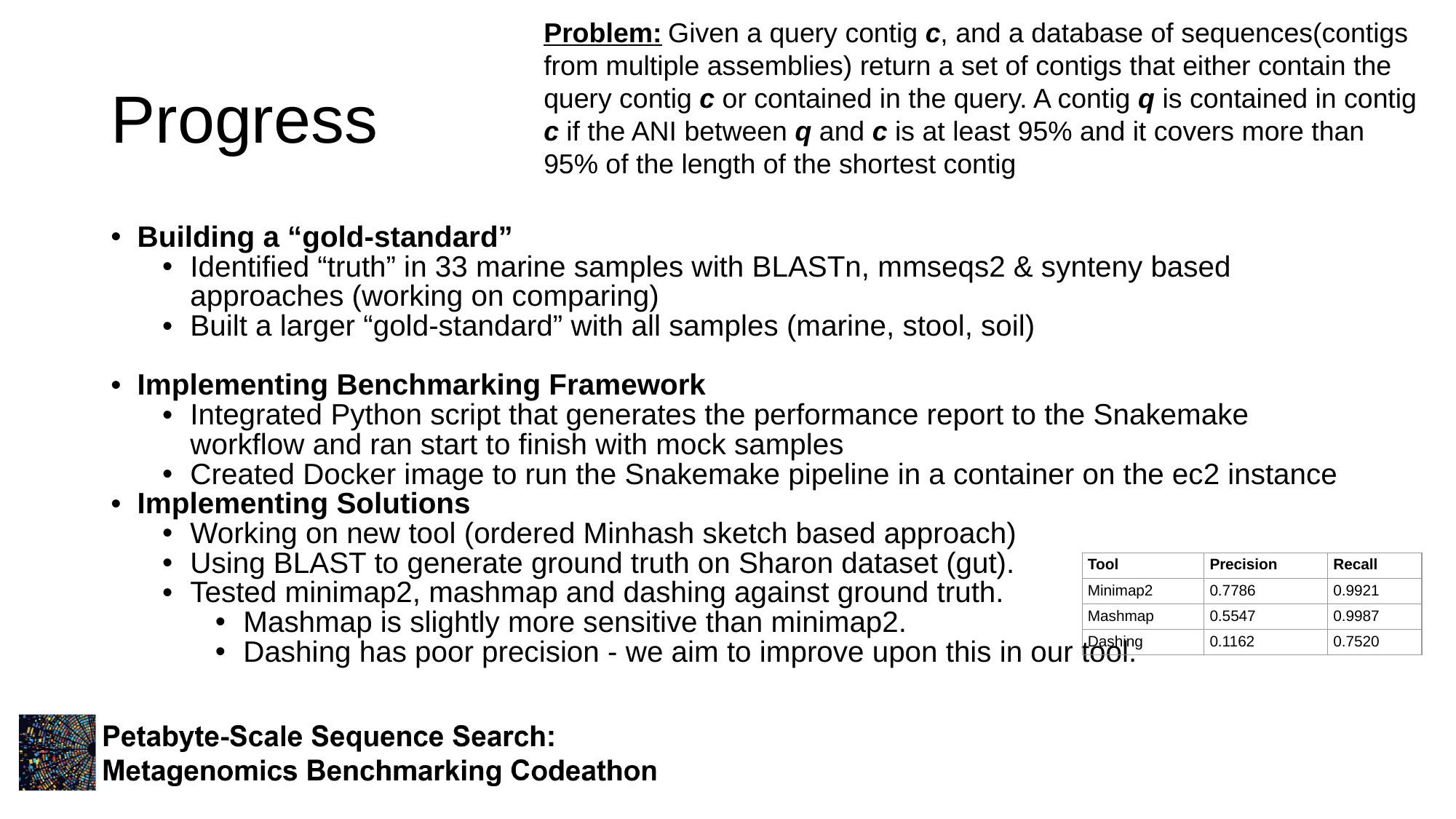

Problem: Given a query contig c, and a database of sequences(contigs from multiple assemblies) return a set of contigs that either contain the query contig c or contained in the query. A contig q is contained in contig c if the ANI between q and c is at least 95% and it covers more than 95% of the length of the shortest contig

# Progress
Building a “gold-standard”
Identified “truth” in 33 marine samples with BLASTn, mmseqs2 & synteny based approaches (working on comparing)
Built a larger “gold-standard” with all samples (marine, stool, soil)

Implementing Benchmarking Framework
Integrated Python script that generates the performance report to the Snakemake workflow and ran start to finish with mock samples
Created Docker image to run the Snakemake pipeline in a container on the ec2 instance
Implementing Solutions
Working on new tool (ordered Minhash sketch based approach)
Using BLAST to generate ground truth on Sharon dataset (gut).
Tested minimap2, mashmap and dashing against ground truth.
Mashmap is slightly more sensitive than minimap2.
Dashing has poor precision - we aim to improve upon this in our tool.
| Tool | Precision | Recall |
| --- | --- | --- |
| Minimap2 | 0.7786 | 0.9921 |
| Mashmap | 0.5547 | 0.9987 |
| Dashing | 0.1162 | 0.7520 |